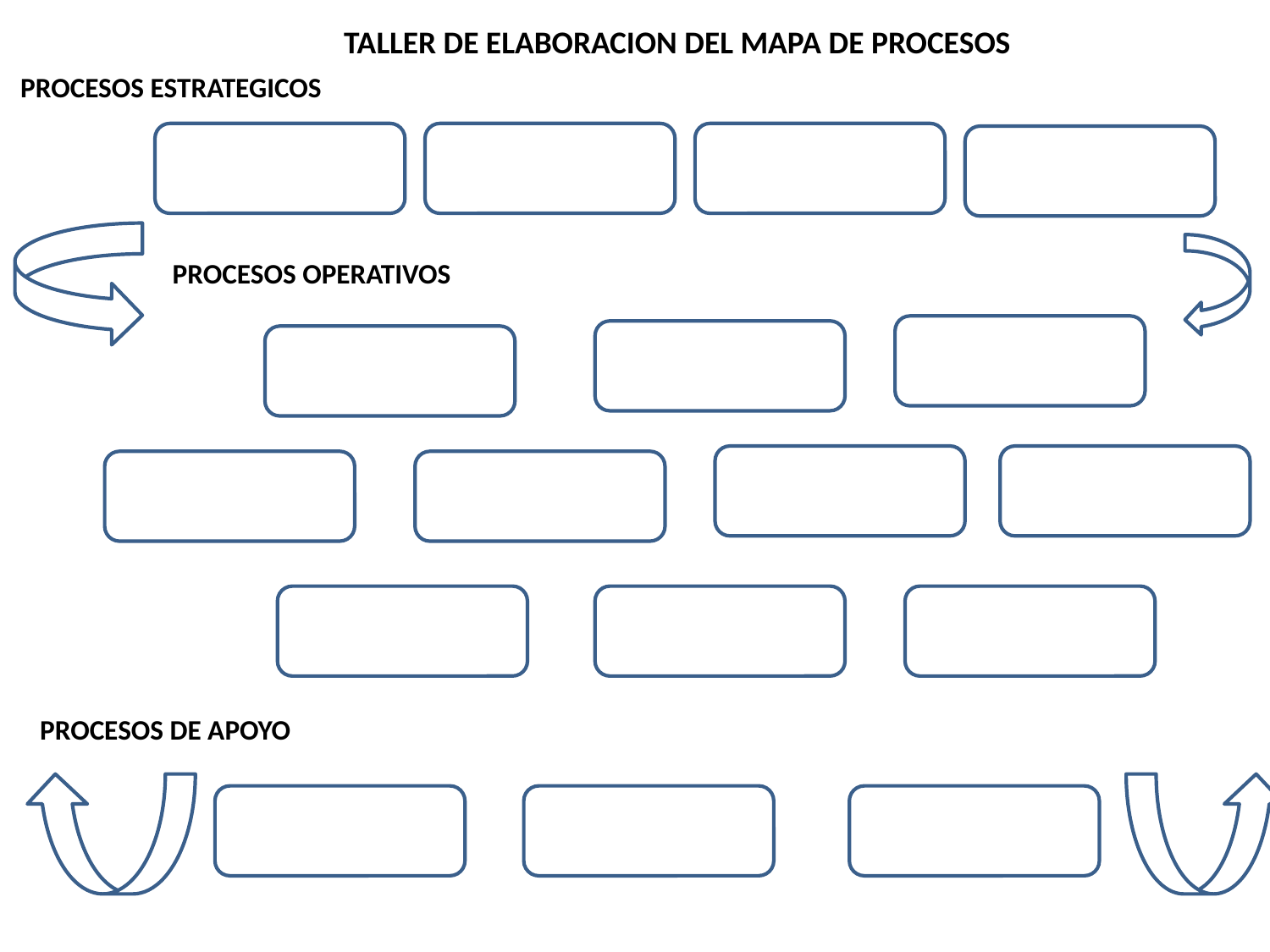

TALLER DE ELABORACION DEL MAPA DE PROCESOS
PROCESOS ESTRATEGICOS

PROCESOS OPERATIVOS

PROCESOS DE APOYO